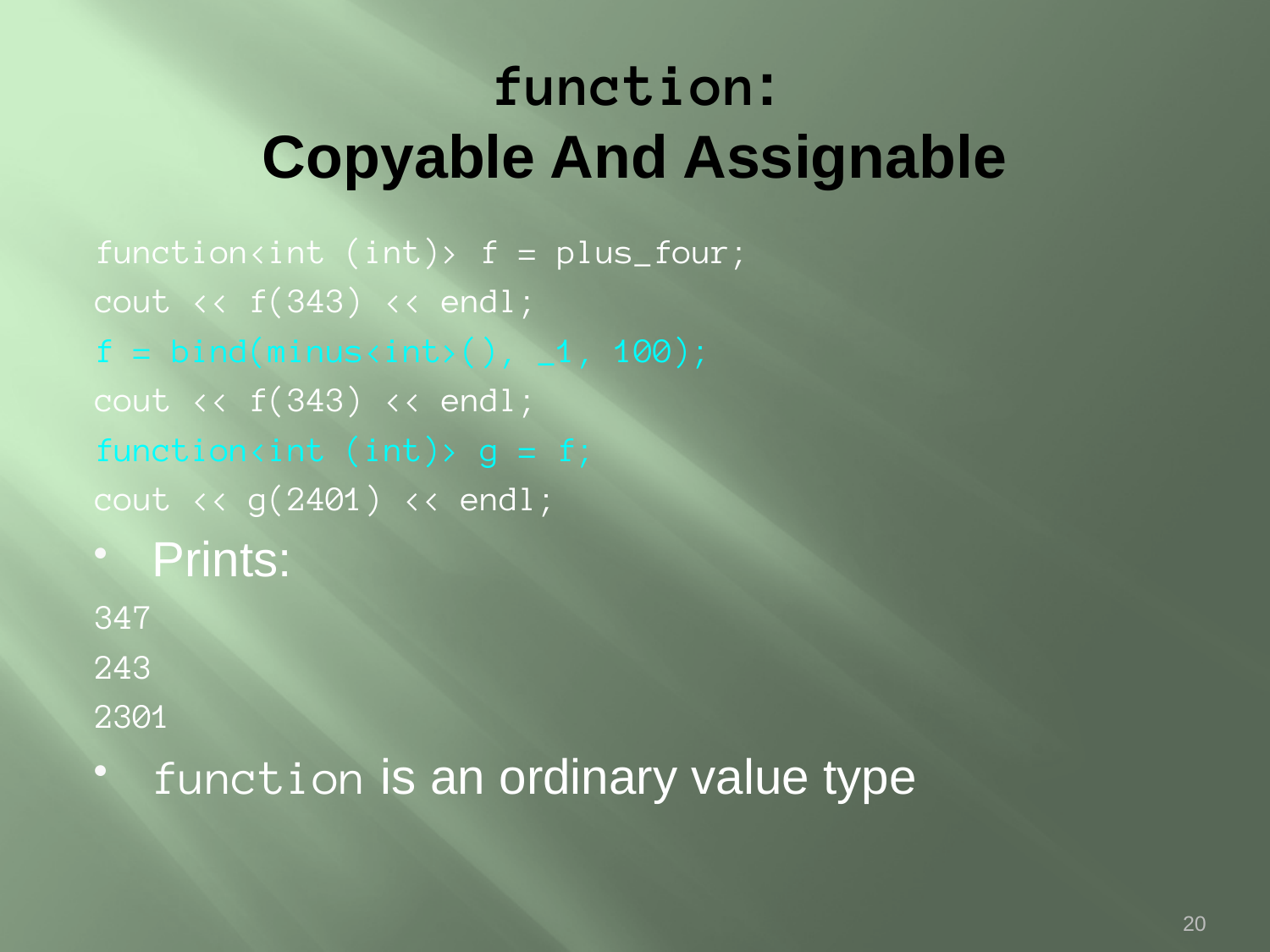

# function: Copyable And Assignable
function<int (int)> f = plus_four;
cout << f(343) << endl;
f = bind(minus<int>(), _1, 100);
cout << f(343) << endl;
function<int (int)> g = f;
cout << g(2401) << endl;
Prints:
347
243
2301
function is an ordinary value type
20